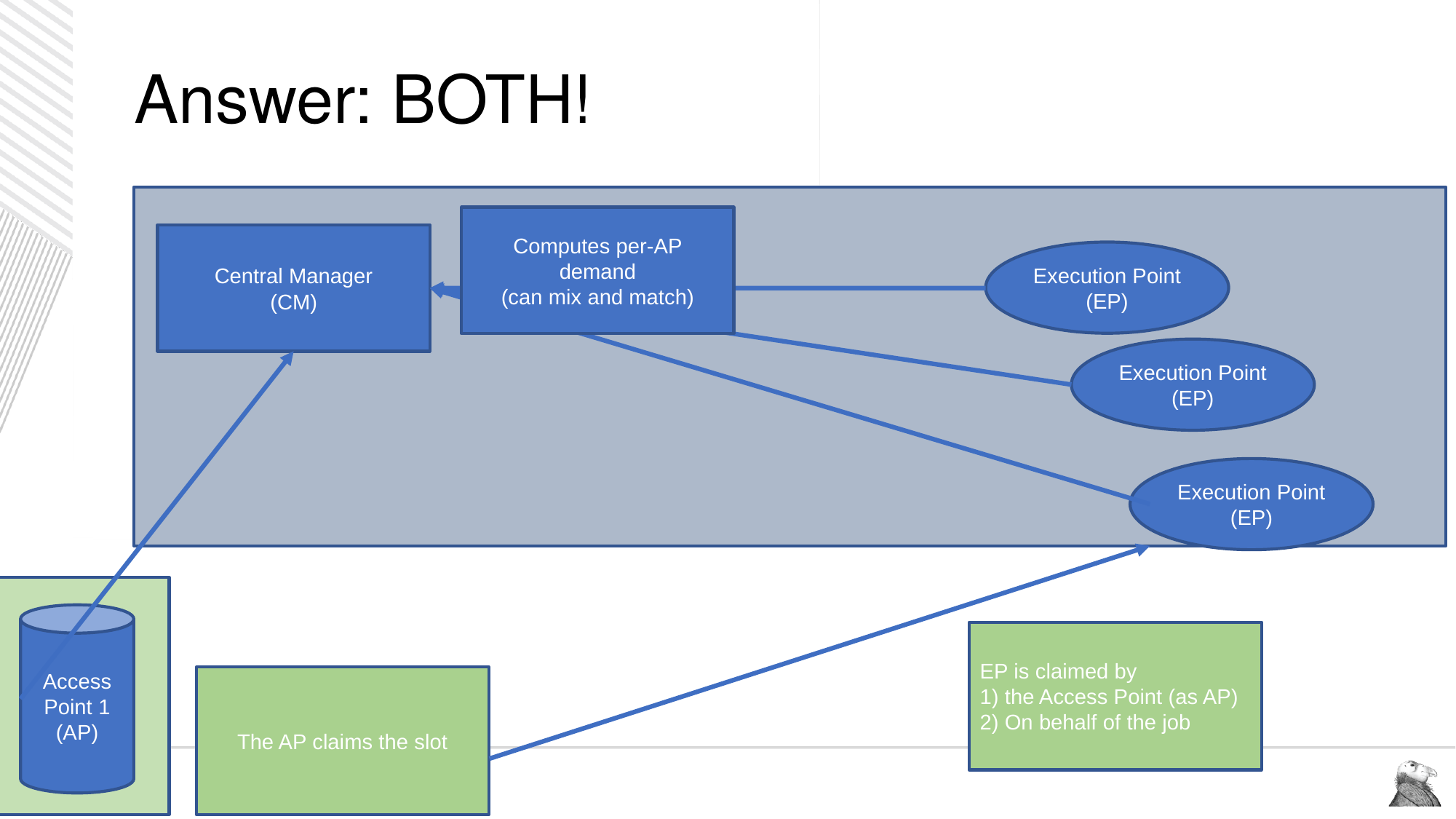

# Answer: BOTH!

Computes per-AP demand
(can mix and match)
Central Manager
(CM)
Execution Point
(EP)
Execution Point
(EP)
Execution Point
(EP)

Access
Point 1
(AP)
EP is claimed by
1) the Access Point (as AP)
2) On behalf of the job
The AP claims the slot